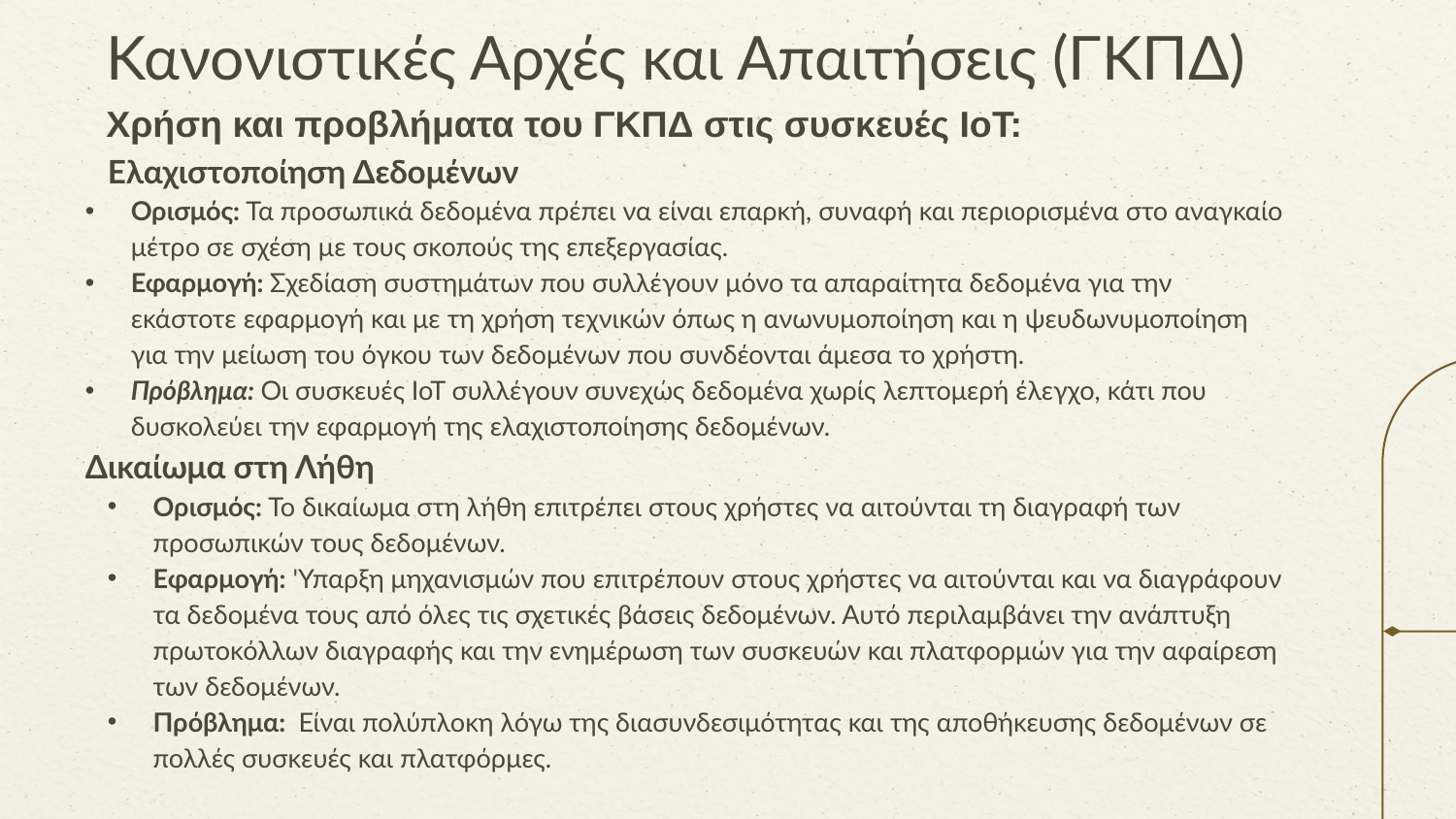

# Κανονιστικές Αρχές και Απαιτήσεις (ΓΚΠΔ)

Χρήση και προβλήματα του ΓΚΠΔ στις συσκευές IoT:
Ελαχιστοποίηση Δεδομένων
Ορισμός: Τα προσωπικά δεδομένα πρέπει να είναι επαρκή, συναφή και περιορισμένα στο αναγκαίο μέτρο σε σχέση με τους σκοπούς της επεξεργασίας.
Εφαρμογή: Σχεδίαση συστημάτων που συλλέγουν μόνο τα απαραίτητα δεδομένα για την εκάστοτε εφαρμογή και με τη χρήση τεχνικών όπως η ανωνυμοποίηση και η ψευδωνυμοποίηση για την μείωση του όγκου των δεδομένων που συνδέονται άμεσα το χρήστη.
Πρόβλημα: Οι συσκευές IoT συλλέγουν συνεχώς δεδομένα χωρίς λεπτομερή έλεγχο, κάτι που δυσκολεύει την εφαρμογή της ελαχιστοποίησης δεδομένων.
Δικαίωμα στη Λήθη
Ορισμός: Το δικαίωμα στη λήθη επιτρέπει στους χρήστες να αιτούνται τη διαγραφή των προσωπικών τους δεδομένων.
Εφαρμογή: 'Υπαρξη μηχανισμών που επιτρέπουν στους χρήστες να αιτούνται και να διαγράφουν τα δεδομένα τους από όλες τις σχετικές βάσεις δεδομένων. Αυτό περιλαμβάνει την ανάπτυξη πρωτοκόλλων διαγραφής και την ενημέρωση των συσκευών και πλατφορμών για την αφαίρεση των δεδομένων.
Πρόβλημα:  Είναι πολύπλοκη λόγω της διασυνδεσιμότητας και της αποθήκευσης δεδομένων σε πολλές συσκευές και πλατφόρμες.